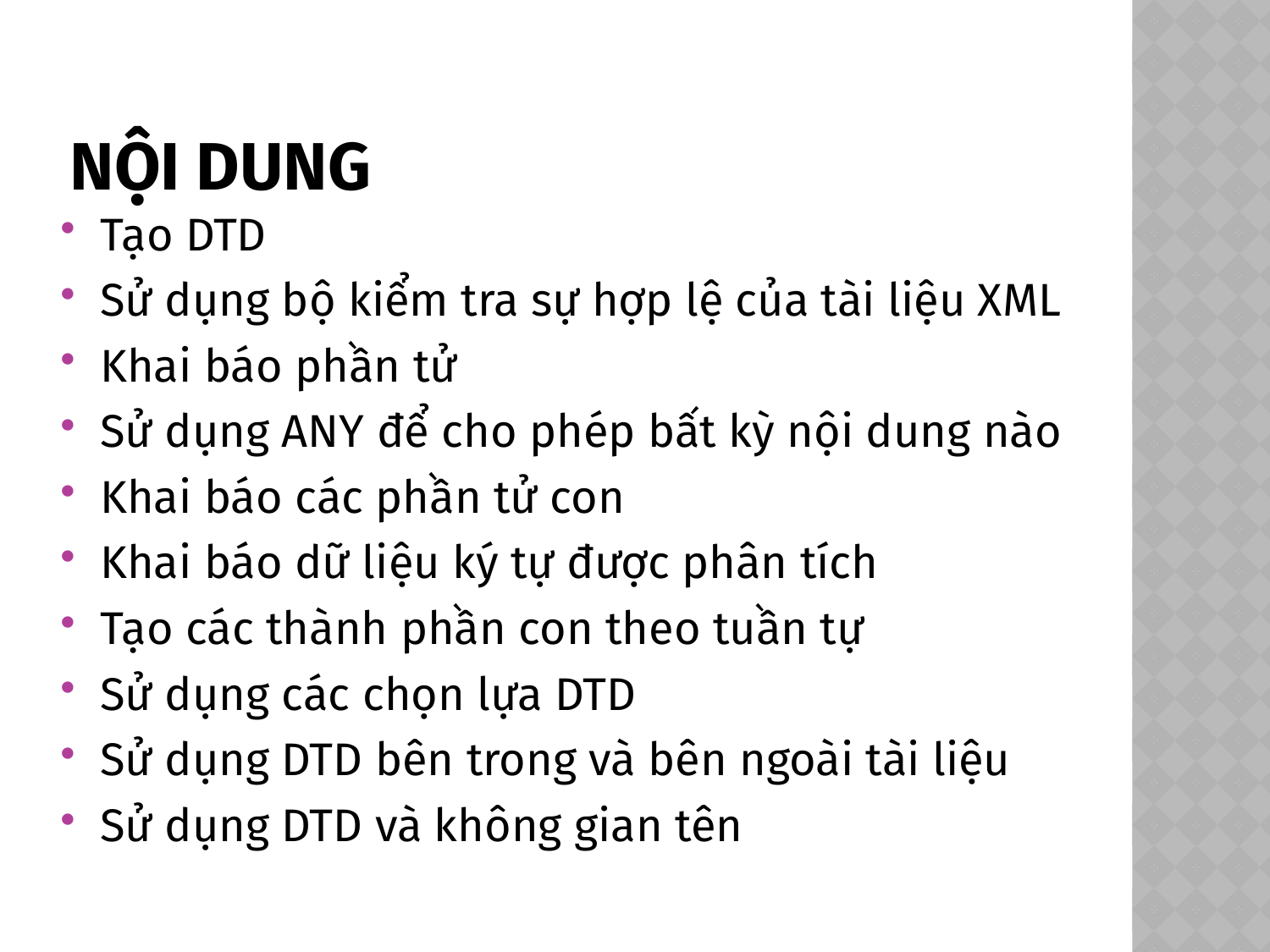

# NỘI DUNG
Tạo DTD
Sử dụng bộ kiểm tra sự hợp lệ của tài liệu XML
Khai báo phần tử
Sử dụng ANY để cho phép bất kỳ nội dung nào
Khai báo các phần tử con
Khai báo dữ liệu ký tự được phân tích
Tạo các thành phần con theo tuần tự
Sử dụng các chọn lựa DTD
Sử dụng DTD bên trong và bên ngoài tài liệu
Sử dụng DTD và không gian tên